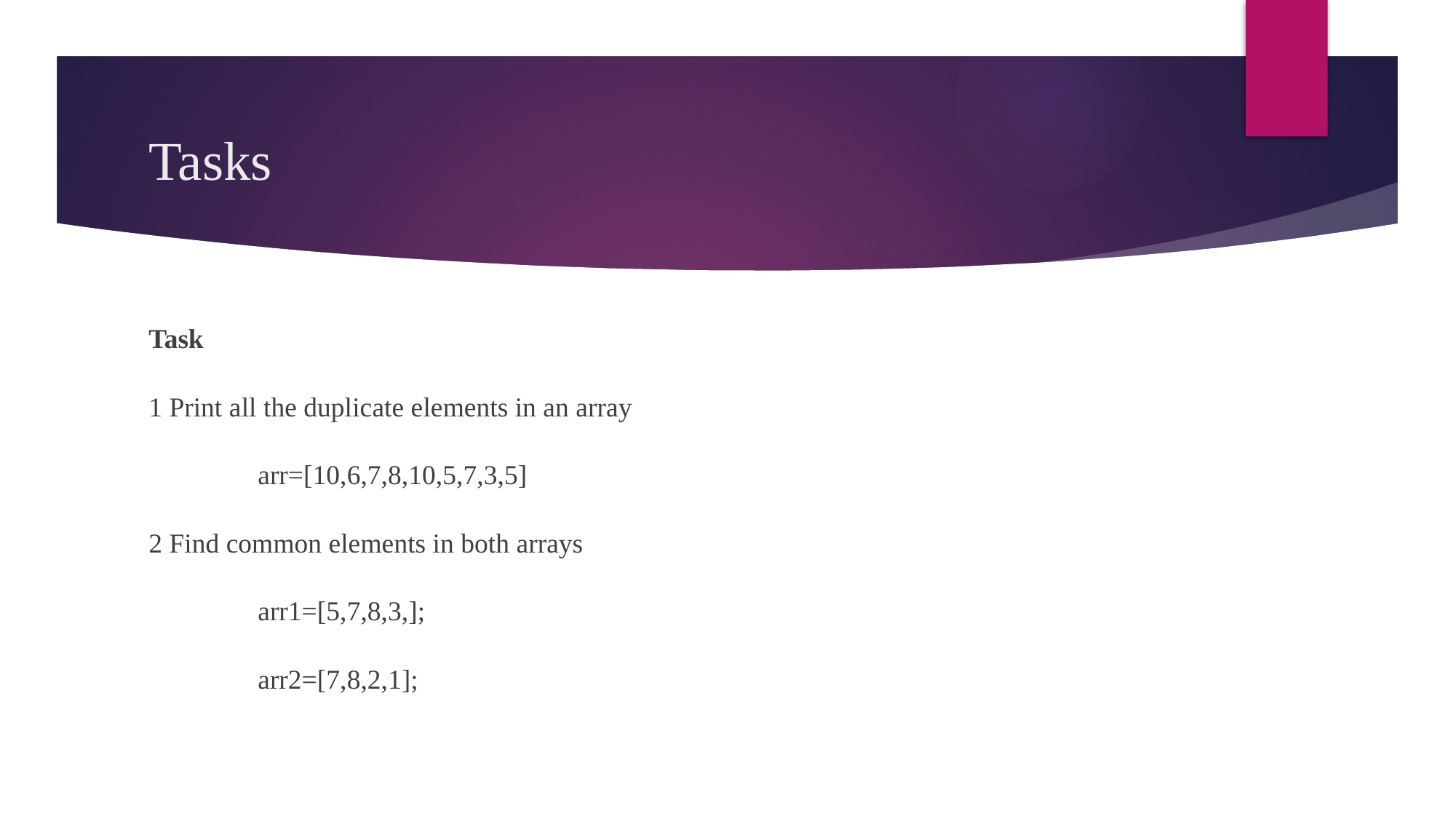

# Tasks
Task
1 Print all the duplicate elements in an array
	arr=[10,6,7,8,10,5,7,3,5]
2 Find common elements in both arrays
	arr1=[5,7,8,3,];
	arr2=[7,8,2,1];